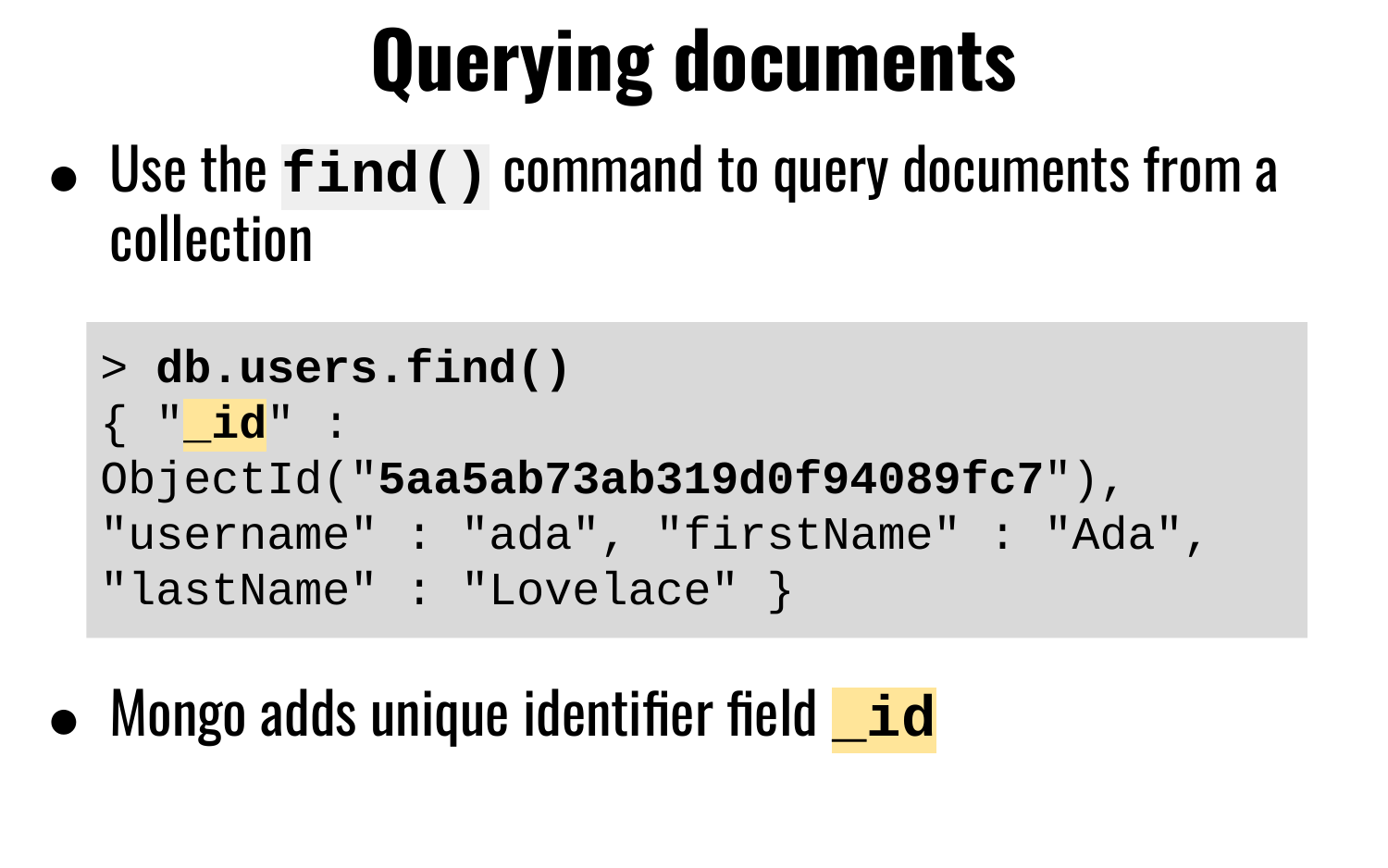

# Querying documents
Use the find() command to query documents from a collection

Mongo adds unique identifier field _id
> db.users.find()
{ "_id" : ObjectId("5aa5ab73ab319d0f94089fc7"), "username" : "ada", "firstName" : "Ada", "lastName" : "Lovelace" }